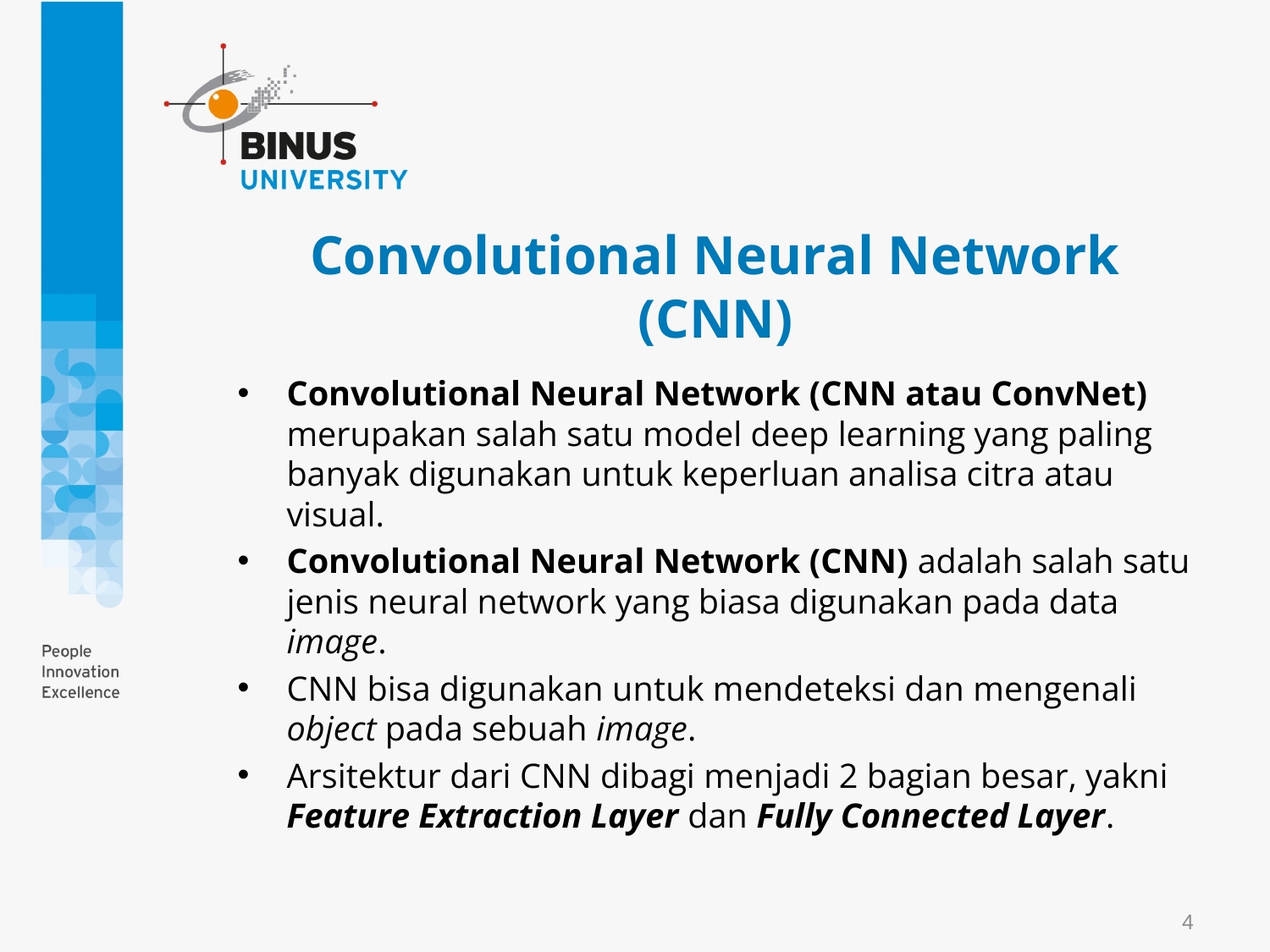

# Convolutional Neural Network (CNN)
Convolutional Neural Network (CNN atau ConvNet) merupakan salah satu model deep learning yang paling banyak digunakan untuk keperluan analisa citra atau visual.
Convolutional Neural Network (CNN) adalah salah satu jenis neural network yang biasa digunakan pada data image.
CNN bisa digunakan untuk mendeteksi dan mengenali object pada sebuah image.
Arsitektur dari CNN dibagi menjadi 2 bagian besar, yakni Feature Extraction Layer dan Fully Connected Layer.

4